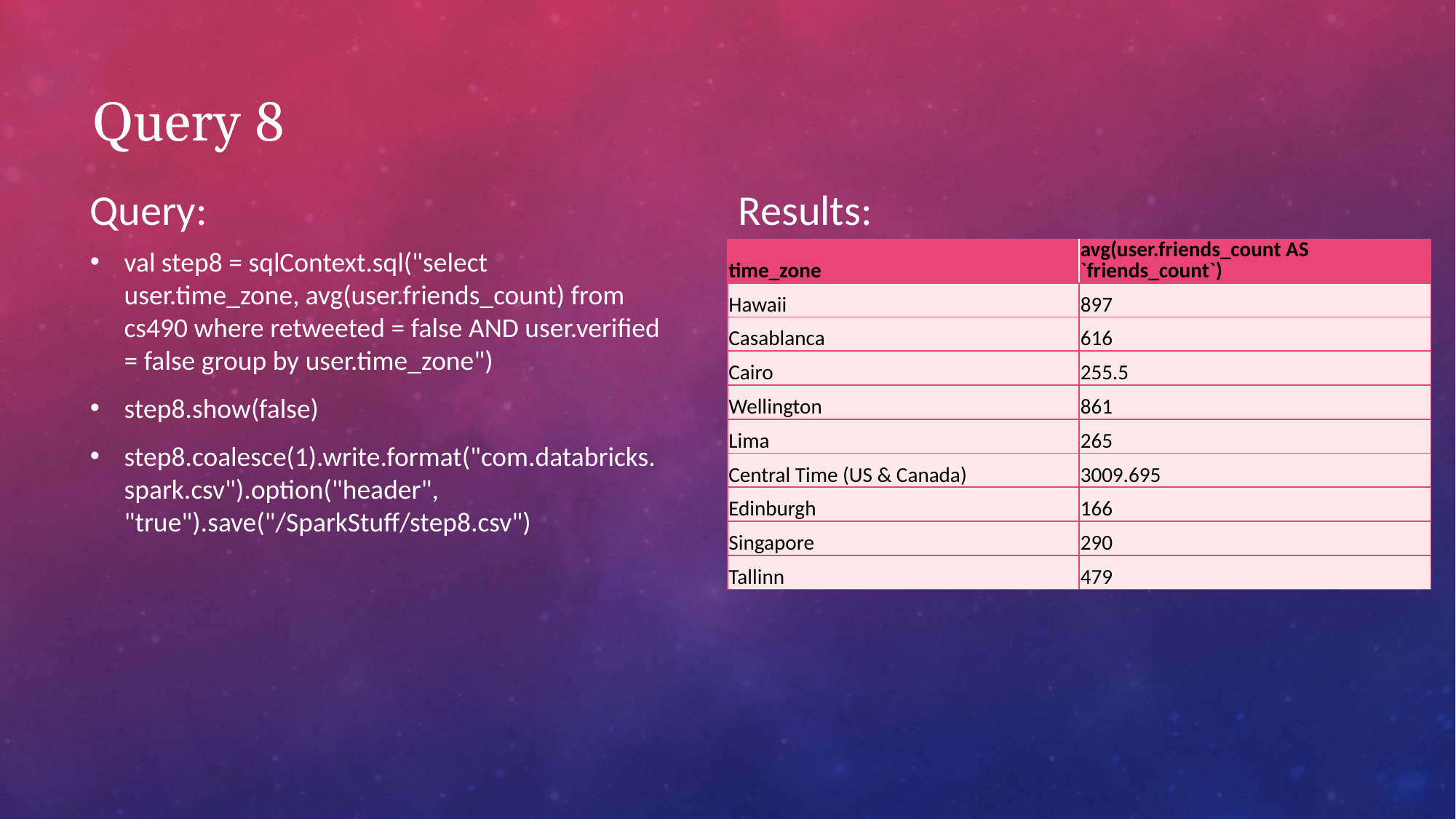

# Query 8
Query:
Results:
| time\_zone | avg(user.friends\_count AS `friends\_count`) |
| --- | --- |
| Hawaii | 897 |
| Casablanca | 616 |
| Cairo | 255.5 |
| Wellington | 861 |
| Lima | 265 |
| Central Time (US & Canada) | 3009.695 |
| Edinburgh | 166 |
| Singapore | 290 |
| Tallinn | 479 |
val step8 = sqlContext.sql("select user.time_zone, avg(user.friends_count) from cs490 where retweeted = false AND user.verified = false group by user.time_zone")
step8.show(false)
step8.coalesce(1).write.format("com.databricks.spark.csv").option("header", "true").save("/SparkStuff/step8.csv")